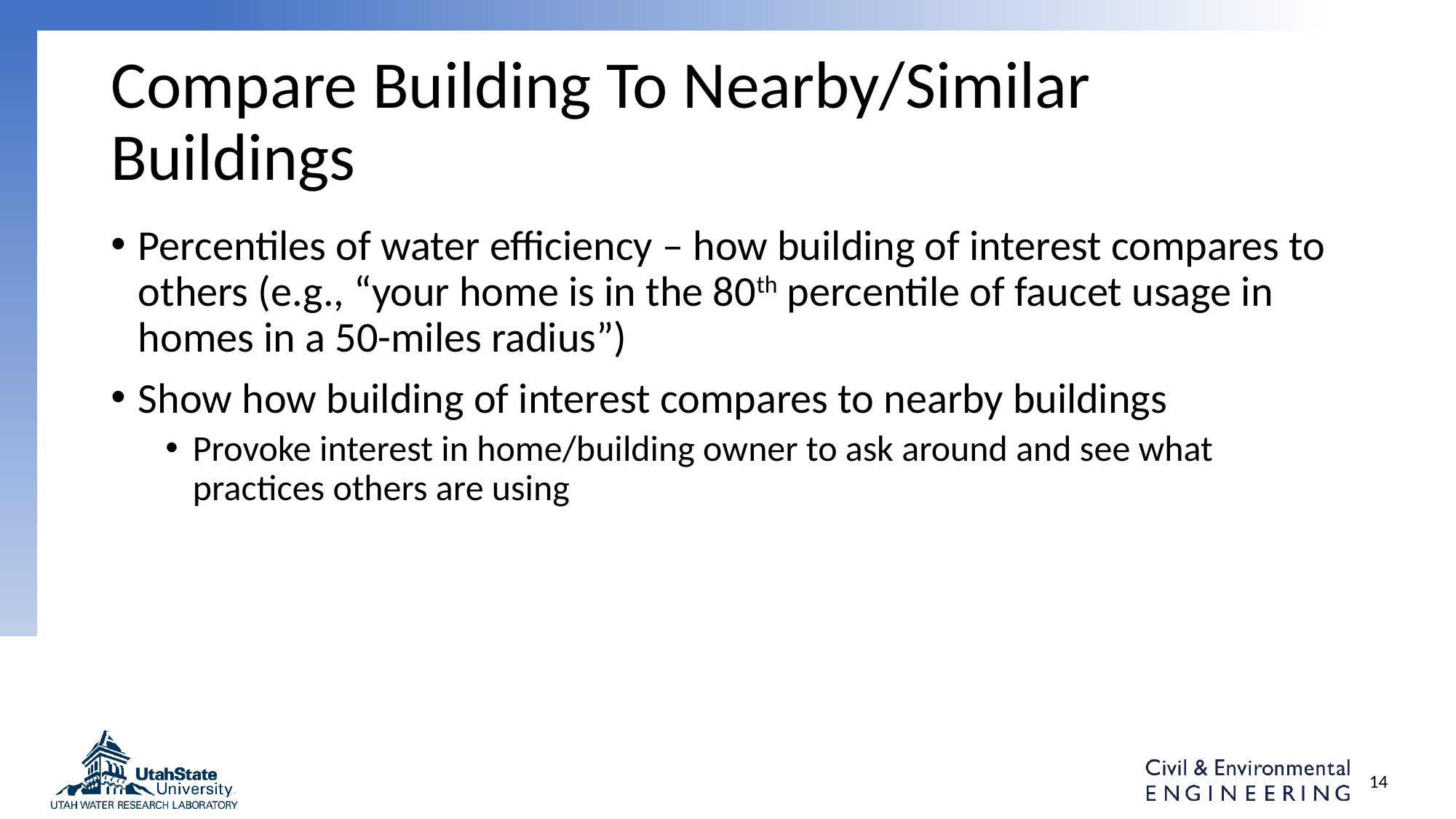

# Compare Building To Nearby/Similar Buildings
Percentiles of water efficiency – how building of interest compares to others (e.g., “your home is in the 80th percentile of faucet usage in homes in a 50-miles radius”)
Show how building of interest compares to nearby buildings
Provoke interest in home/building owner to ask around and see what practices others are using
14